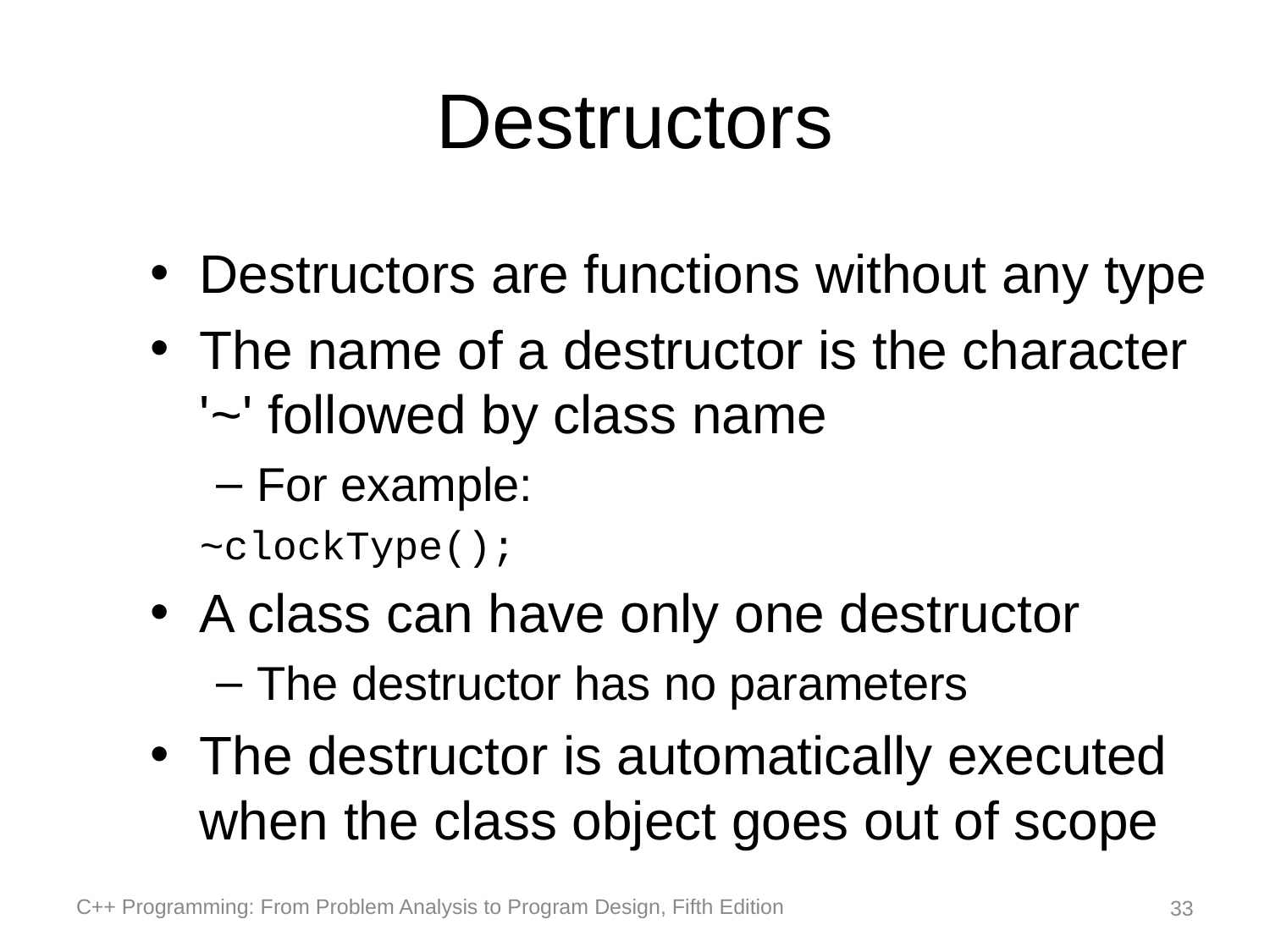

# Destructors
Destructors are functions without any type
The name of a destructor is the character '~' followed by class name
For example:
		~clockType();
A class can have only one destructor
The destructor has no parameters
The destructor is automatically executed when the class object goes out of scope

C++ Programming: From Problem Analysis to Program Design, Fifth Edition
33